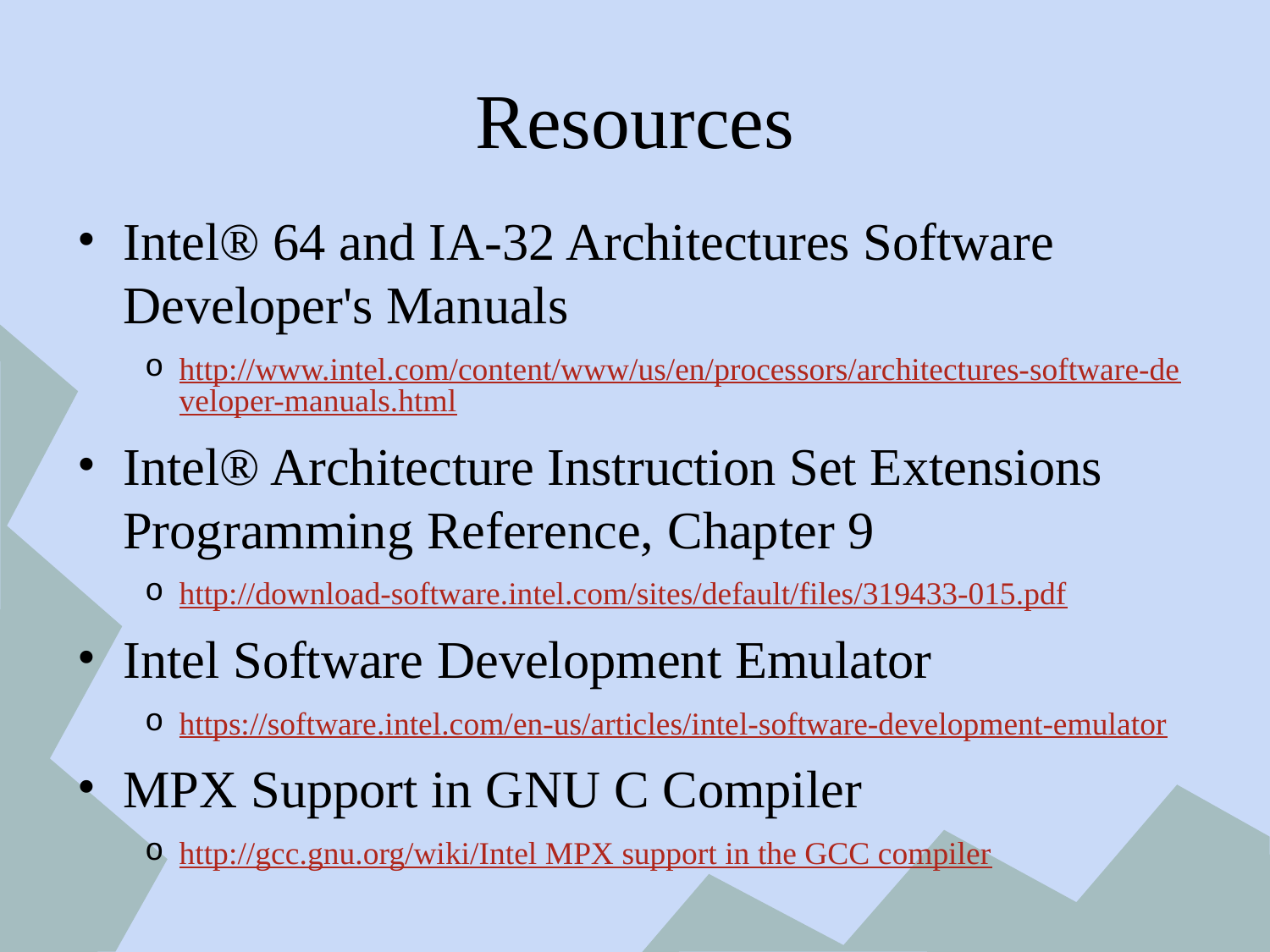

# Resources
Intel® 64 and IA-32 Architectures Software Developer's Manuals
http://www.intel.com/content/www/us/en/processors/architectures-software-developer-manuals.html
Intel® Architecture Instruction Set Extensions Programming Reference, Chapter 9
http://download-software.intel.com/sites/default/files/319433-015.pdf‎
Intel Software Development Emulator
https://software.intel.com/en-us/articles/intel-software-development-emulator
MPX Support in GNU C Compiler
http://gcc.gnu.org/wiki/Intel MPX support in the GCC compiler